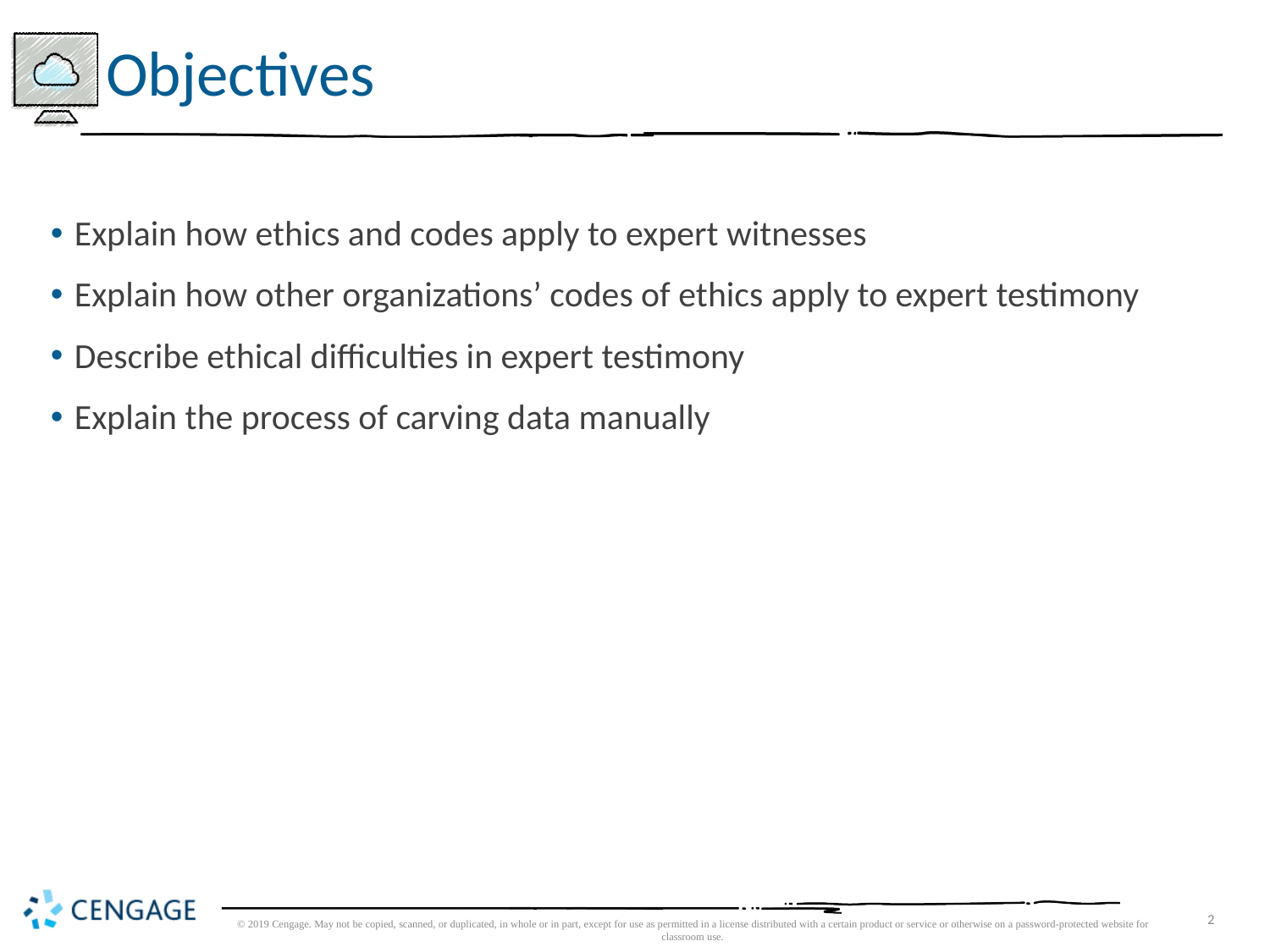

# Objectives
Explain how ethics and codes apply to expert witnesses
Explain how other organizations’ codes of ethics apply to expert testimony
Describe ethical difficulties in expert testimony
Explain the process of carving data manually
© 2019 Cengage. May not be copied, scanned, or duplicated, in whole or in part, except for use as permitted in a license distributed with a certain product or service or otherwise on a password-protected website for classroom use.